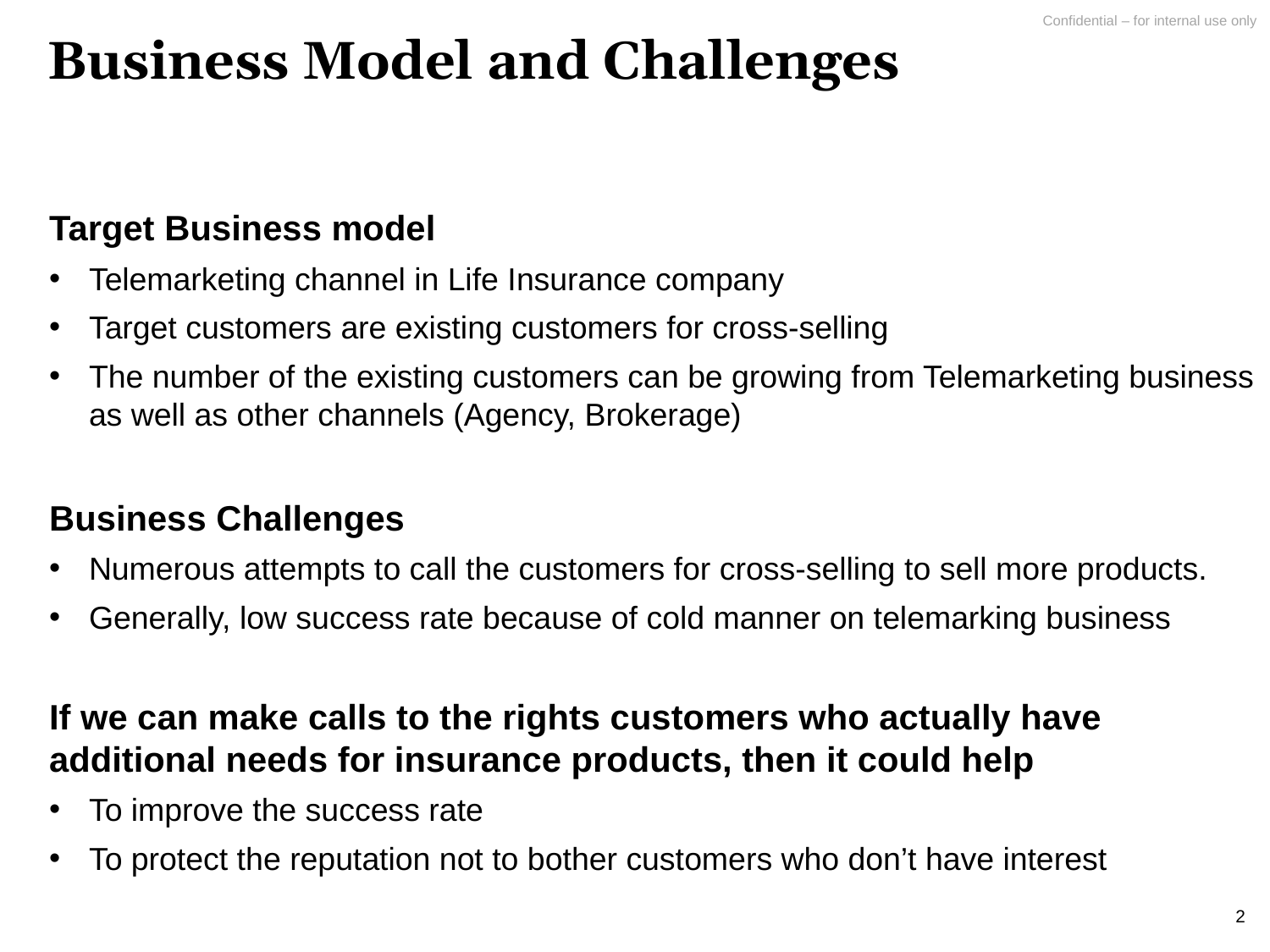

# Business Model and Challenges
Target Business model
Telemarketing channel in Life Insurance company
Target customers are existing customers for cross-selling
The number of the existing customers can be growing from Telemarketing business as well as other channels (Agency, Brokerage)

Business Challenges
Numerous attempts to call the customers for cross-selling to sell more products.
Generally, low success rate because of cold manner on telemarking business

If we can make calls to the rights customers who actually have additional needs for insurance products, then it could help
To improve the success rate
To protect the reputation not to bother customers who don’t have interest
2